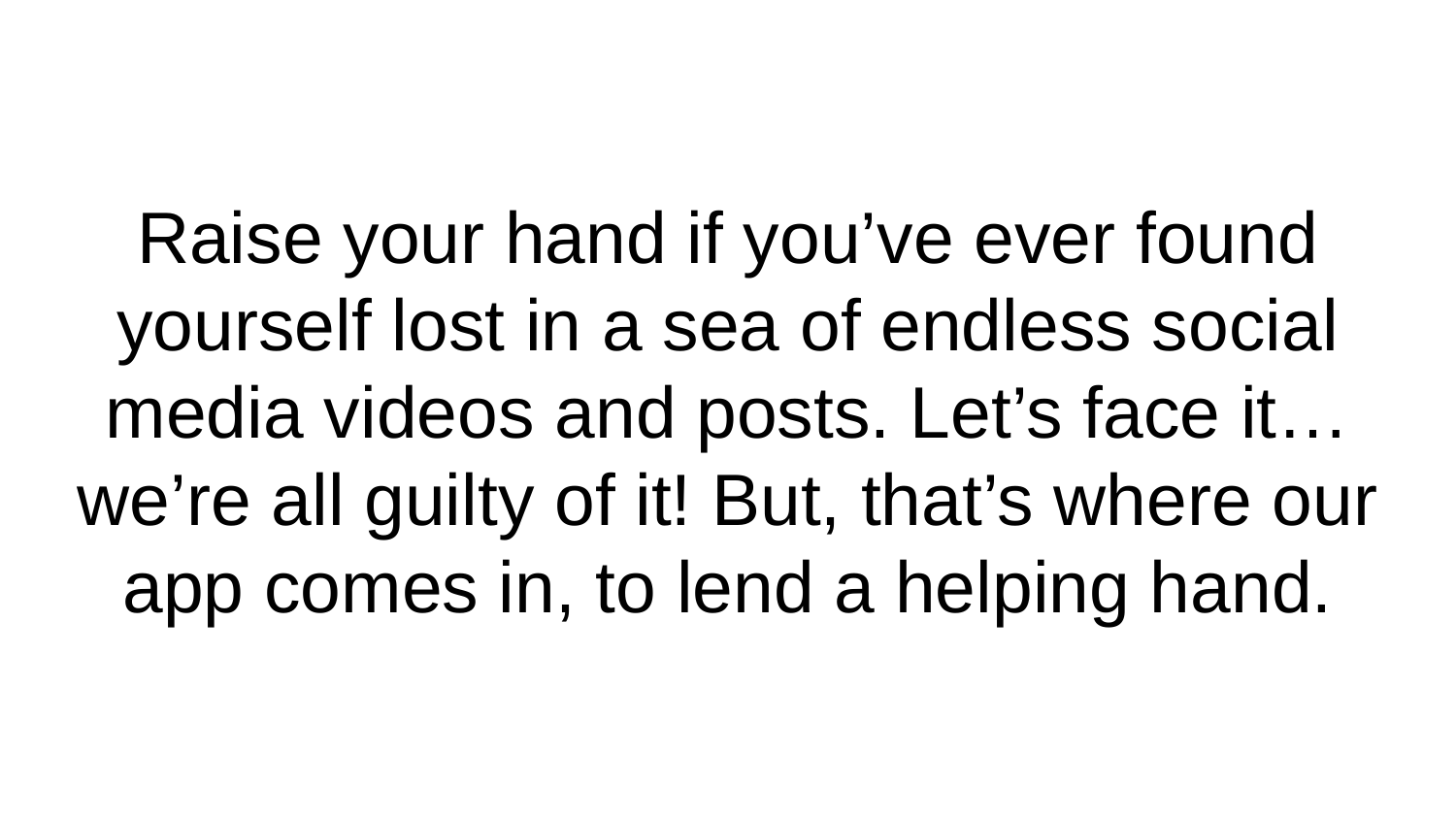

# Raise your hand if you’ve ever found yourself lost in a sea of endless social media videos and posts. Let’s face it… we’re all guilty of it! But, that’s where our app comes in, to lend a helping hand.